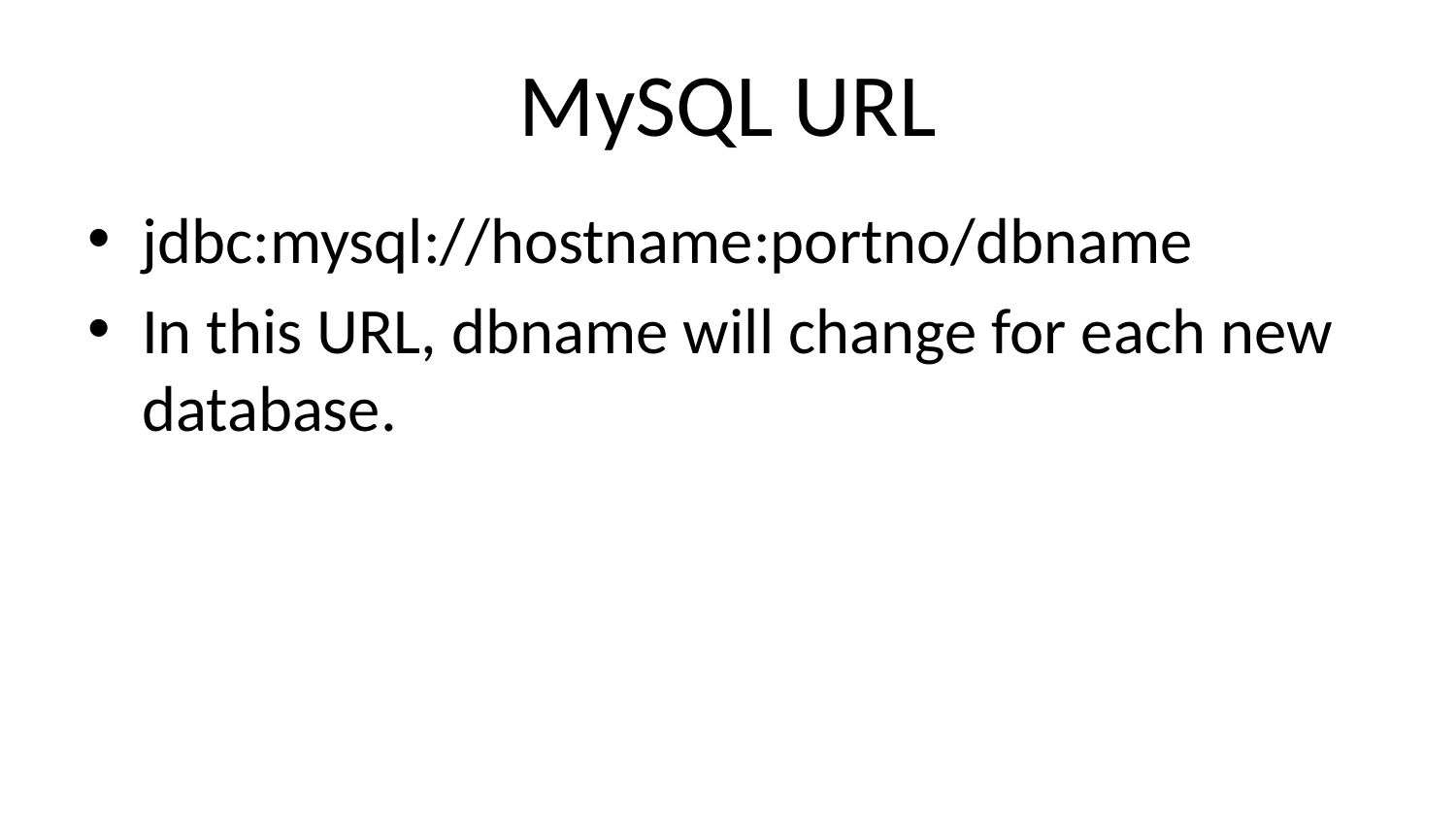

# MySQL URL
jdbc:mysql://hostname:portno/dbname
In this URL, dbname will change for each new database.